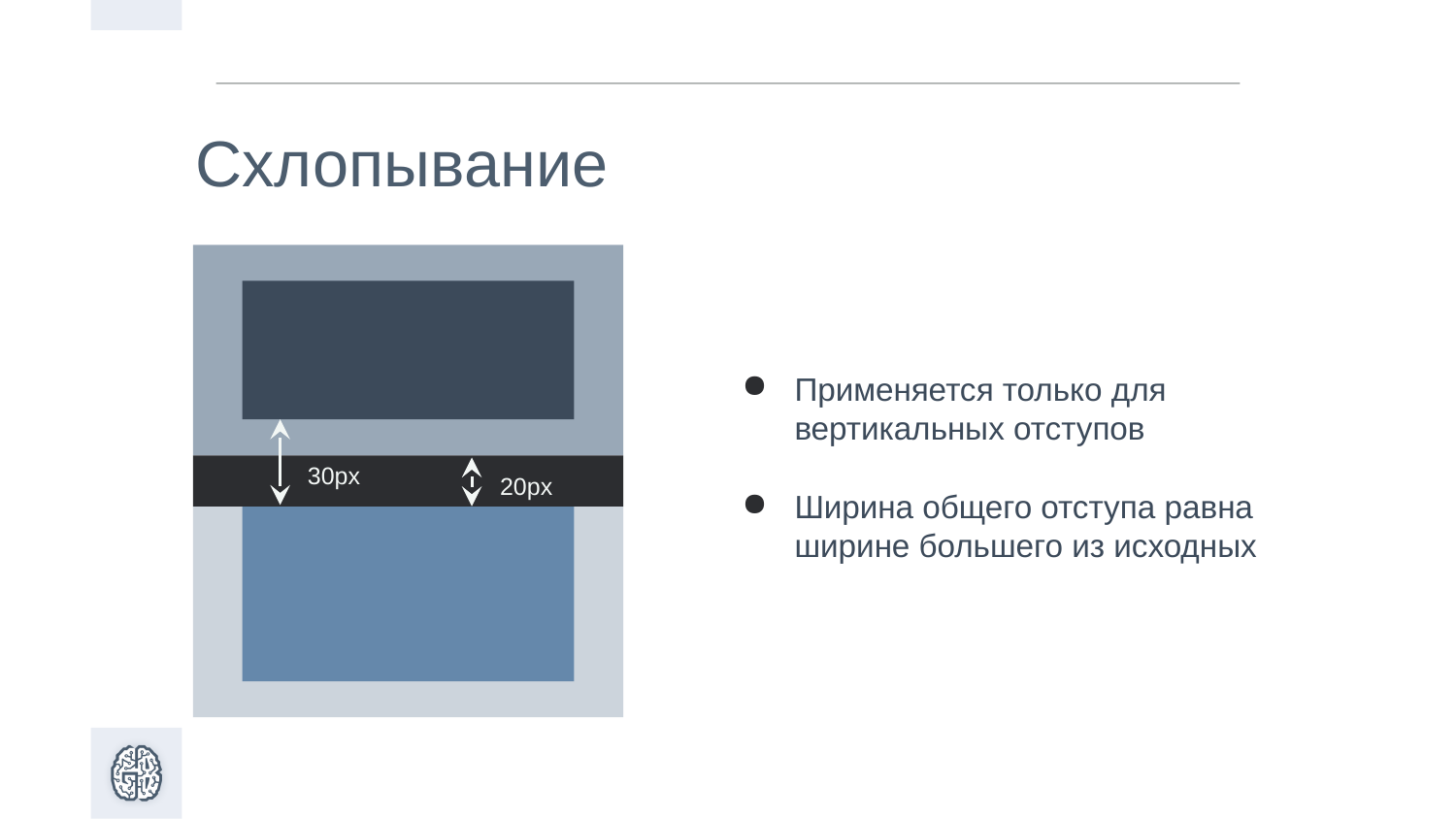

Схлопывание
Применяется только для вертикальных отступов
Ширина общего отступа равна ширине большего из исходных

30px
20px